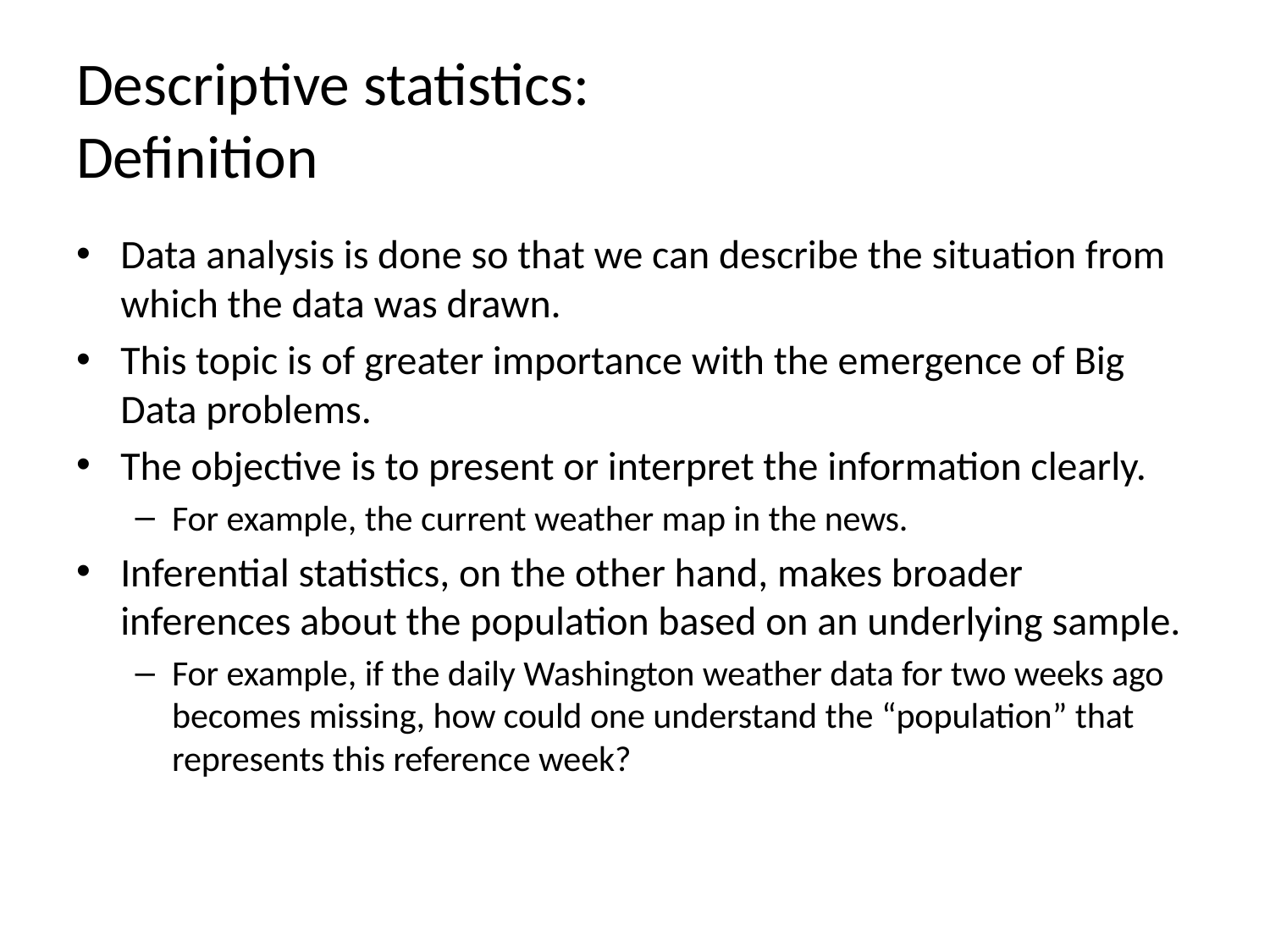

# Descriptive statistics: Definition
Data analysis is done so that we can describe the situation from which the data was drawn.
This topic is of greater importance with the emergence of Big Data problems.
The objective is to present or interpret the information clearly.
For example, the current weather map in the news.
Inferential statistics, on the other hand, makes broader inferences about the population based on an underlying sample.
For example, if the daily Washington weather data for two weeks ago becomes missing, how could one understand the “population” that represents this reference week?